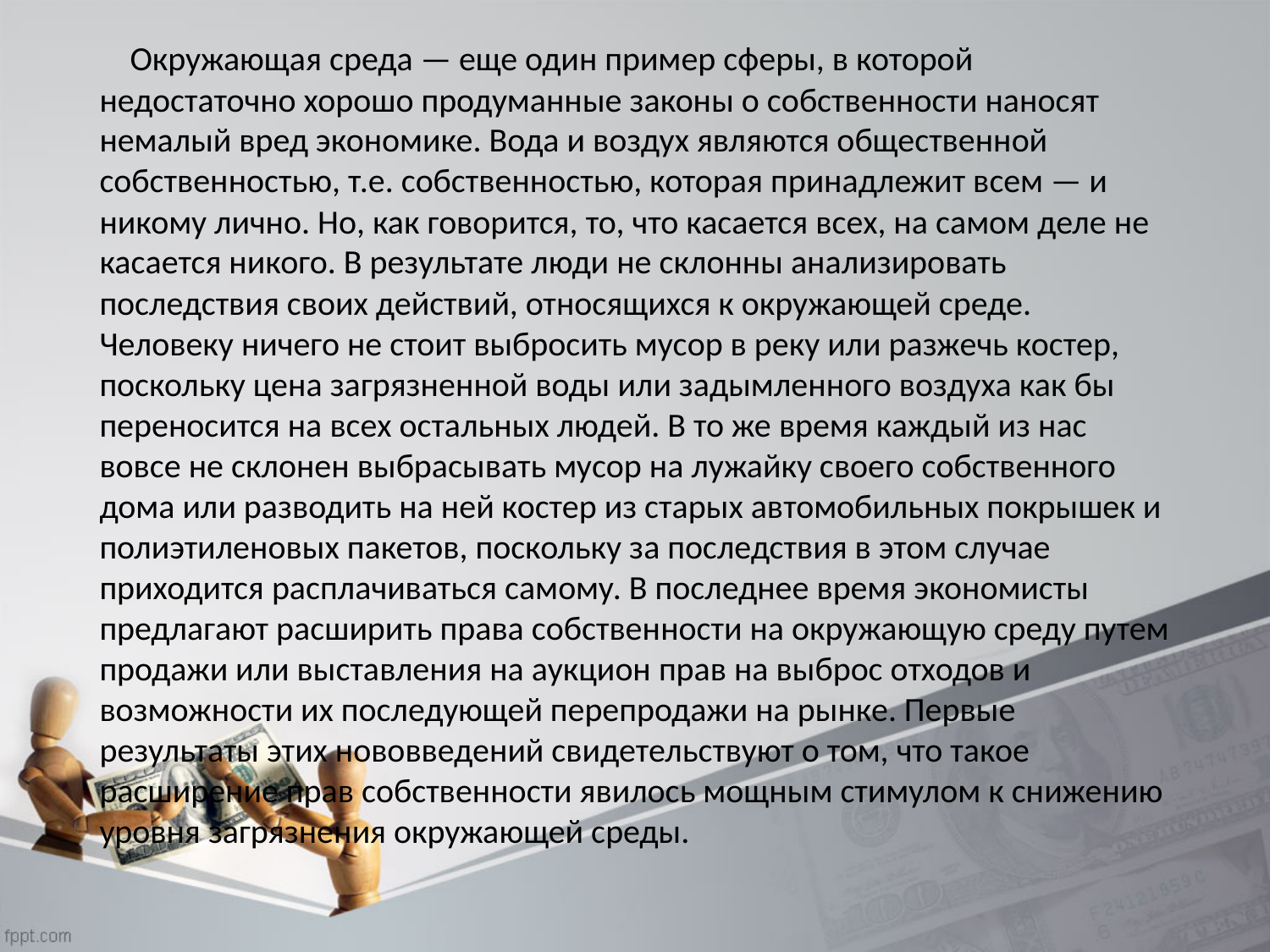

Окружающая среда — еще один пример сферы, в которой недостаточно хорошо продуманные законы о собственности наносят немалый вред экономике. Вода и воздух являются общественной собственностью, т.е. собственностью, которая принадлежит всем — и никому лично. Но, как говорится, то, что касается всех, на самом деле не касается никого. В результате люди не склонны анализировать последствия своих действий, относящихся к окружающей среде. Человеку ничего не стоит выбросить мусор в реку или разжечь костер, поскольку цена загрязненной воды или задымленного воздуха как бы переносится на всех остальных людей. В то же время каждый из нас вовсе не склонен выбрасывать мусор на лужайку своего собственного дома или разводить на ней костер из старых автомобильных покрышек и полиэтиленовых пакетов, поскольку за последствия в этом случае приходится расплачиваться самому. В последнее время экономисты предлагают расширить права собственности на окружающую среду путем продажи или выставления на аукцион прав на выброс отходов и возможности их последующей перепродажи на рынке. Первые результаты этих нововведений свидетельствуют о том, что такое расширение прав собственности явилось мощным стимулом к снижению уровня загрязнения окружающей среды.